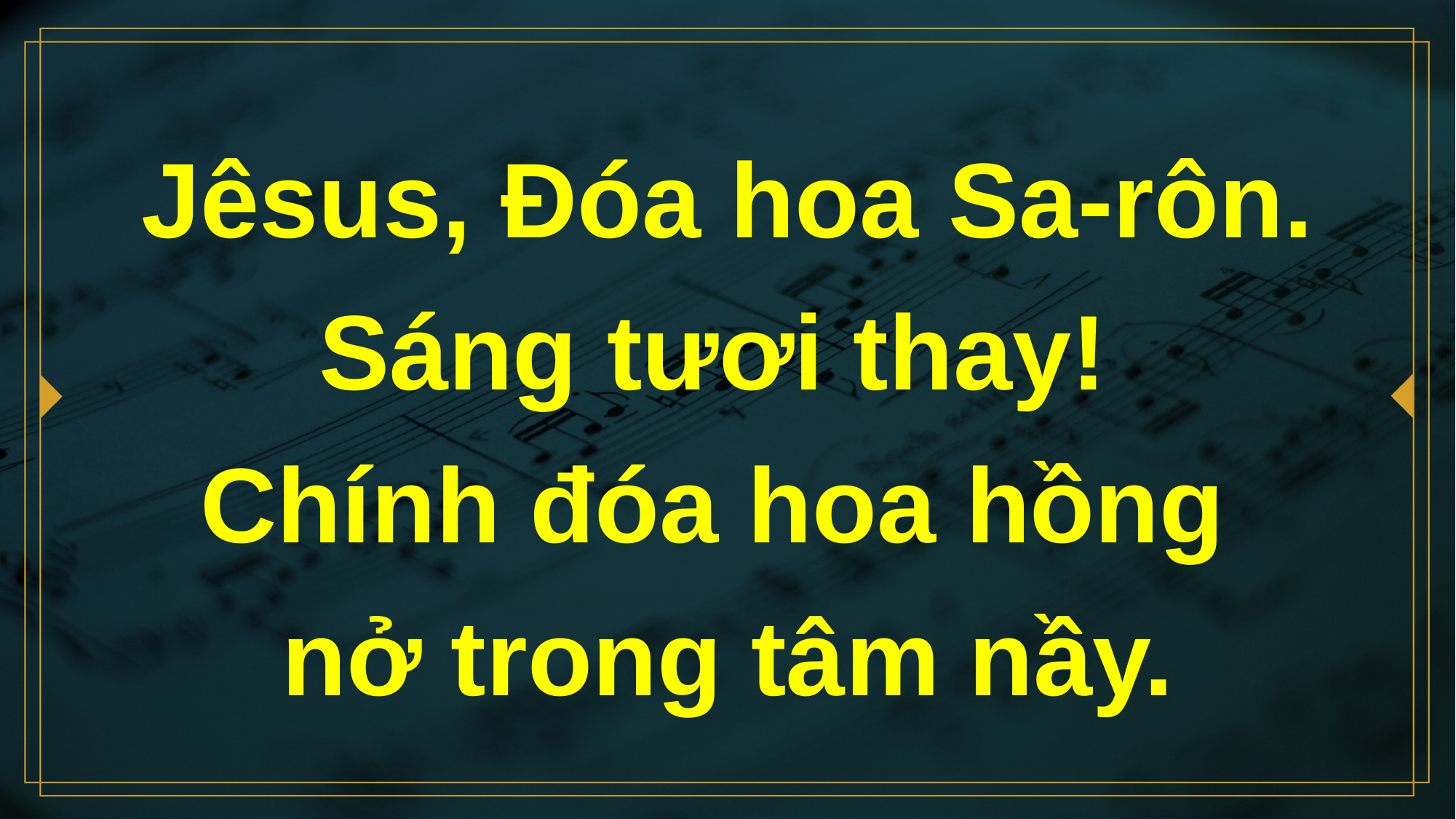

# Jêsus, Đóa hoa Sa-rôn. Sáng tươi thay! Chính đóa hoa hồng nở trong tâm nầy.